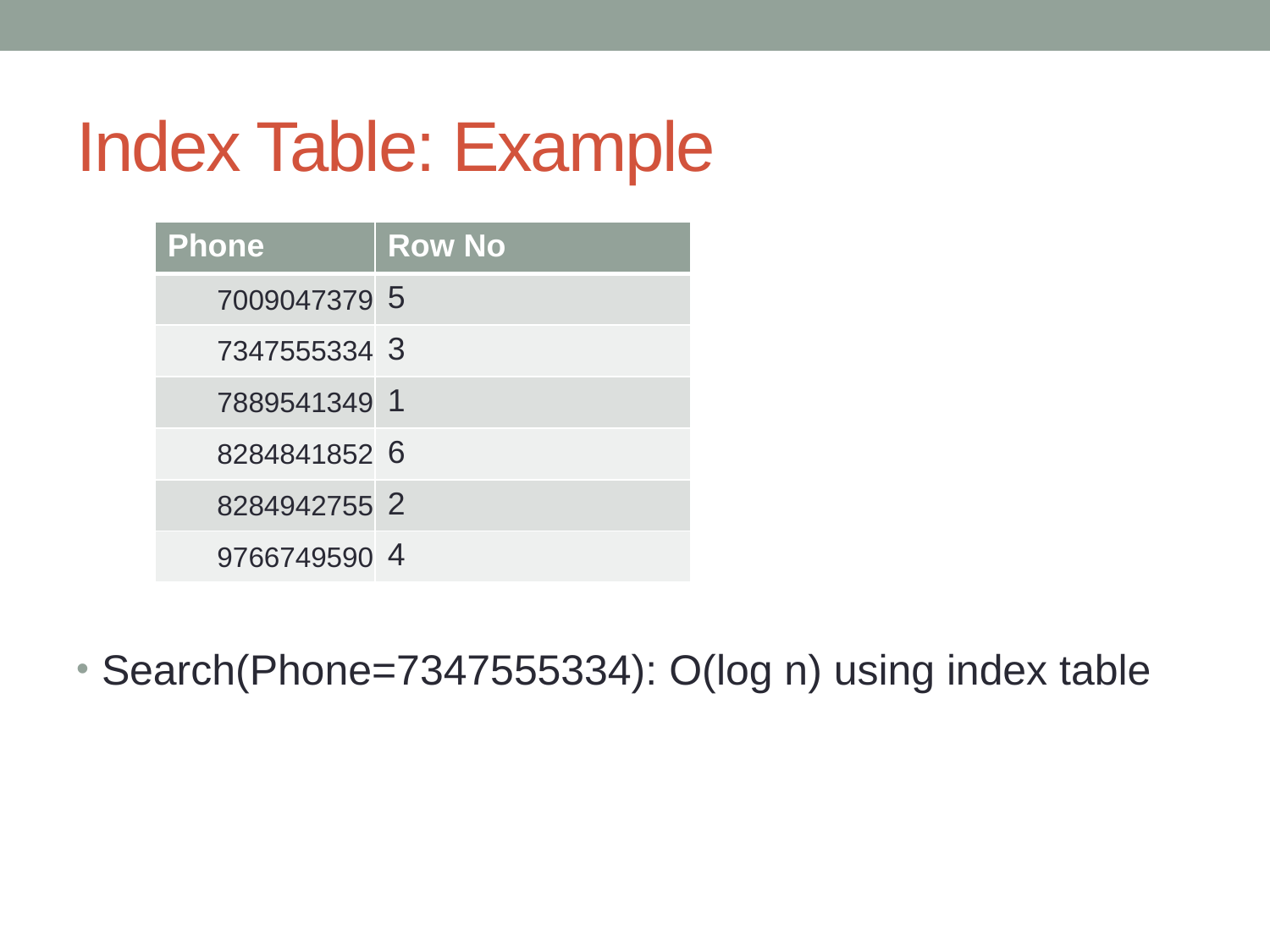

# Index Table: Example

Search(Phone=7347555334): O(log n) using index table
| Phone | Row No |
| --- | --- |
| 7009047379 | 5 |
| 7347555334 | 3 |
| 7889541349 | 1 |
| 8284841852 | 6 |
| 8284942755 | 2 |
| 9766749590 | 4 |